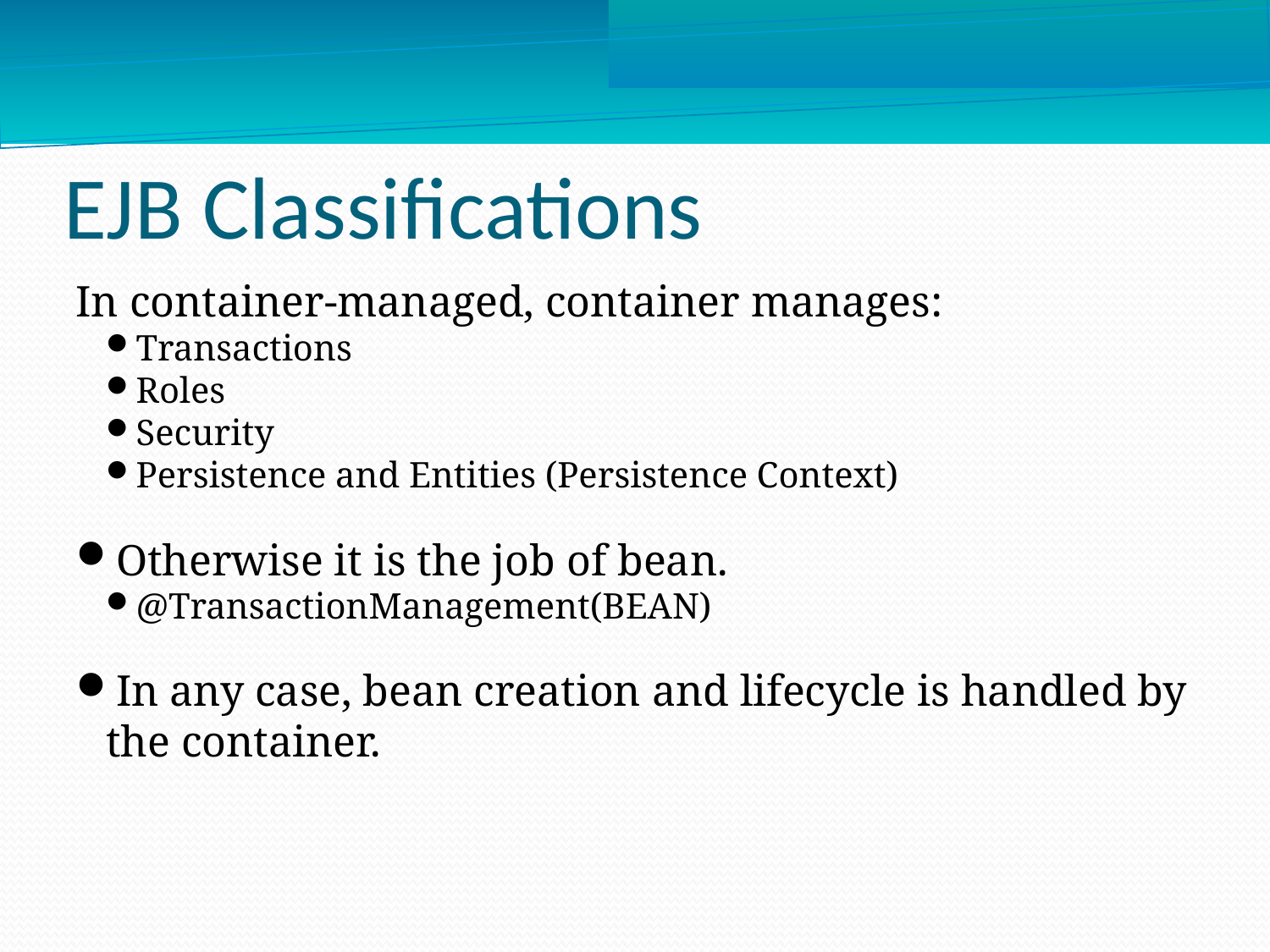

EJB Classifications
In container-managed, container manages:
Transactions
Roles
Security
Persistence and Entities (Persistence Context)

Otherwise it is the job of bean.
@TransactionManagement(BEAN)

In any case, bean creation and lifecycle is handled by the container.